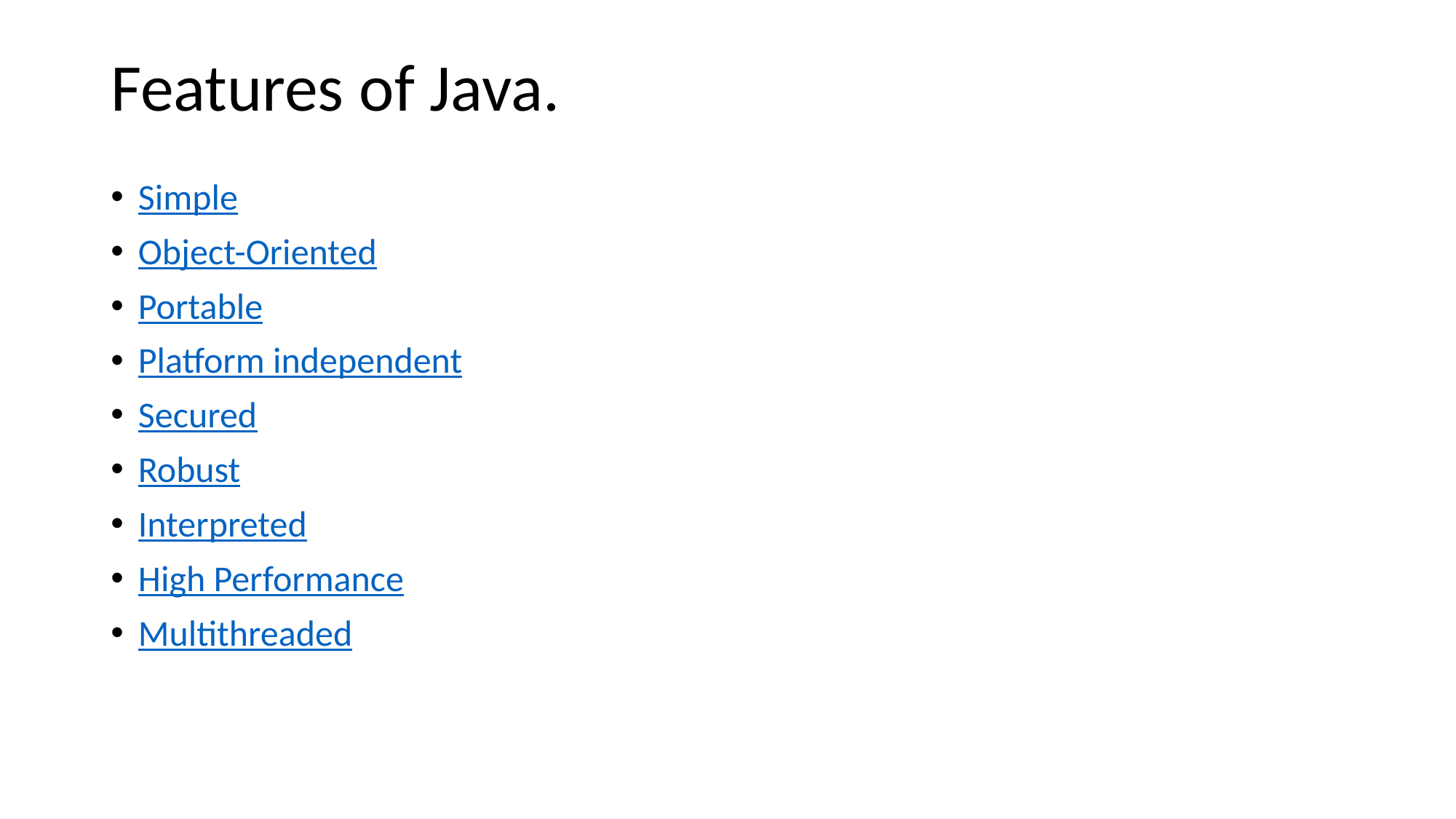

# Features of Java.
Simple
Object-Oriented
Portable
Platform independent
Secured
Robust
Interpreted
High Performance
Multithreaded